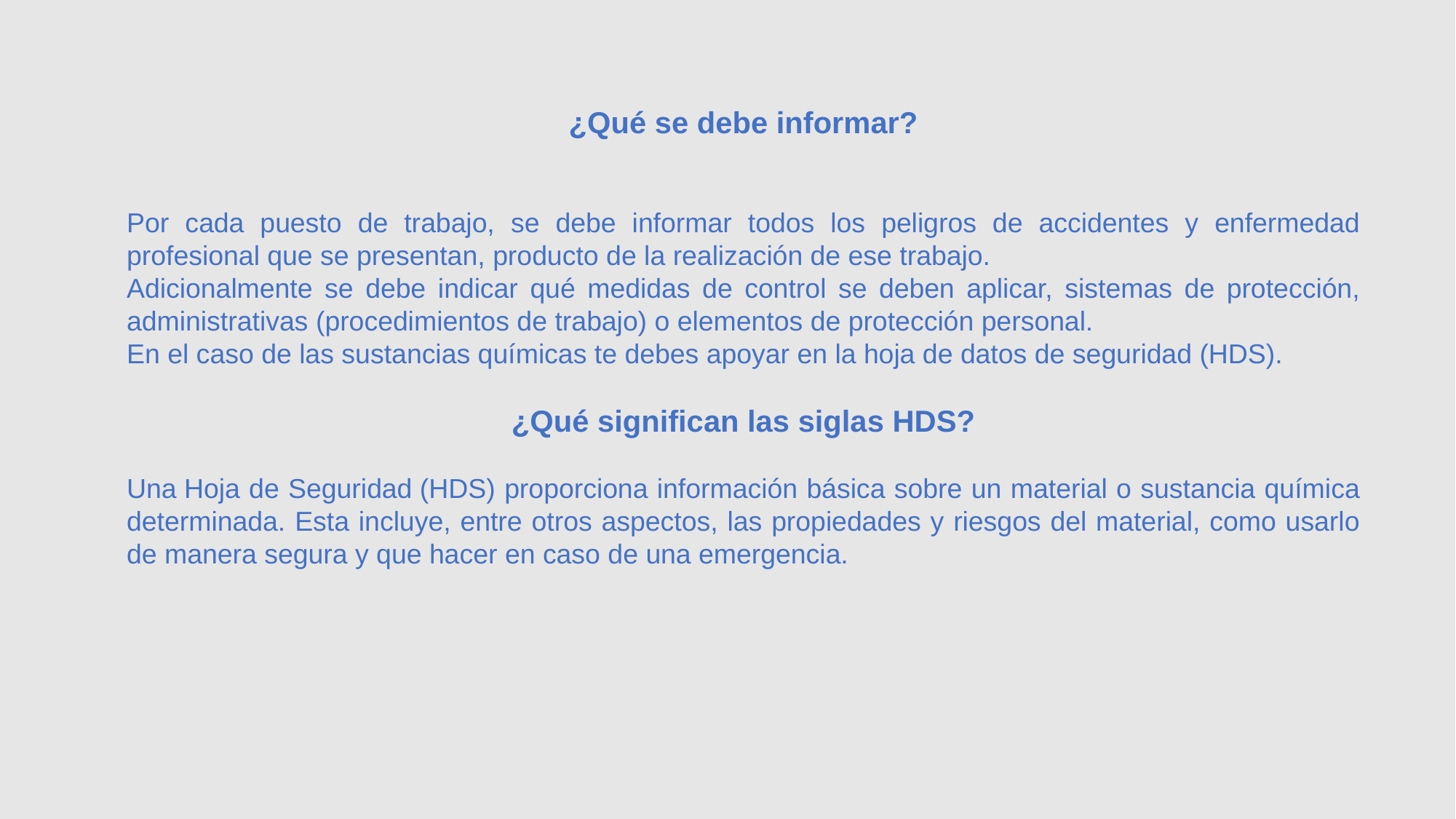

¿Qué se debe informar?

Por cada puesto de trabajo, se debe informar todos los peligros de accidentes y enfermedad profesional que se presentan, producto de la realización de ese trabajo.
Adicionalmente se debe indicar qué medidas de control se deben aplicar, sistemas de protección, administrativas (procedimientos de trabajo) o elementos de protección personal.
En el caso de las sustancias químicas te debes apoyar en la hoja de datos de seguridad (HDS).

¿Qué significan las siglas HDS?

Una Hoja de Seguridad (HDS) proporciona información básica sobre un material o sustancia química determinada. Esta incluye, entre otros aspectos, las propiedades y riesgos del material, como usarlo de manera segura y que hacer en caso de una emergencia.